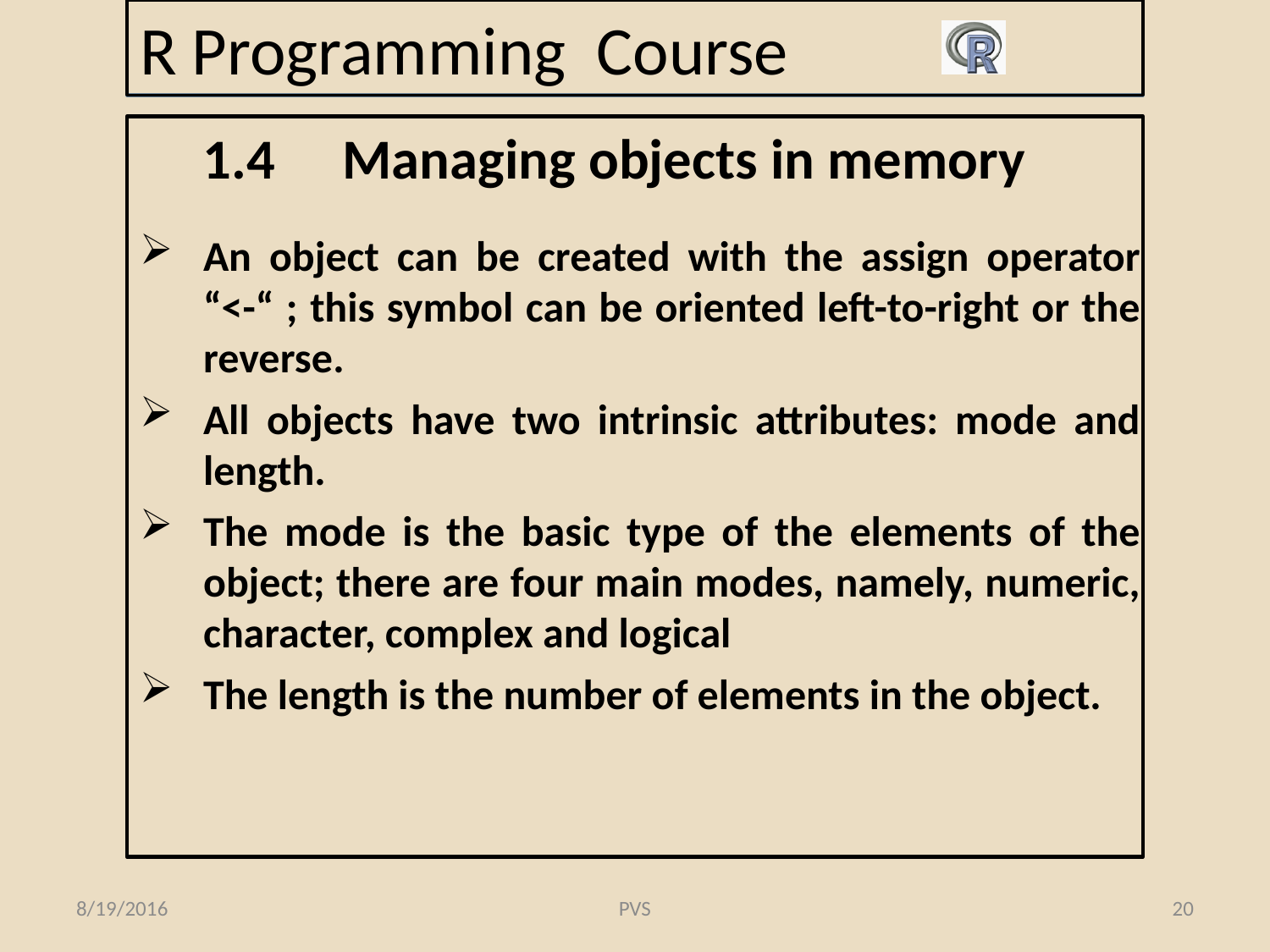

# R Programming  Course

1.4	 Managing objects in memory
An object can be created with the assign operator “<-“ ; this symbol can be oriented left-to-right or the reverse.
All objects have two intrinsic attributes: mode and length.
The mode is the basic type of the elements of the object; there are four main modes, namely, numeric, character, complex and logical
The length is the number of elements in the object.

8/19/2016
PVS
20